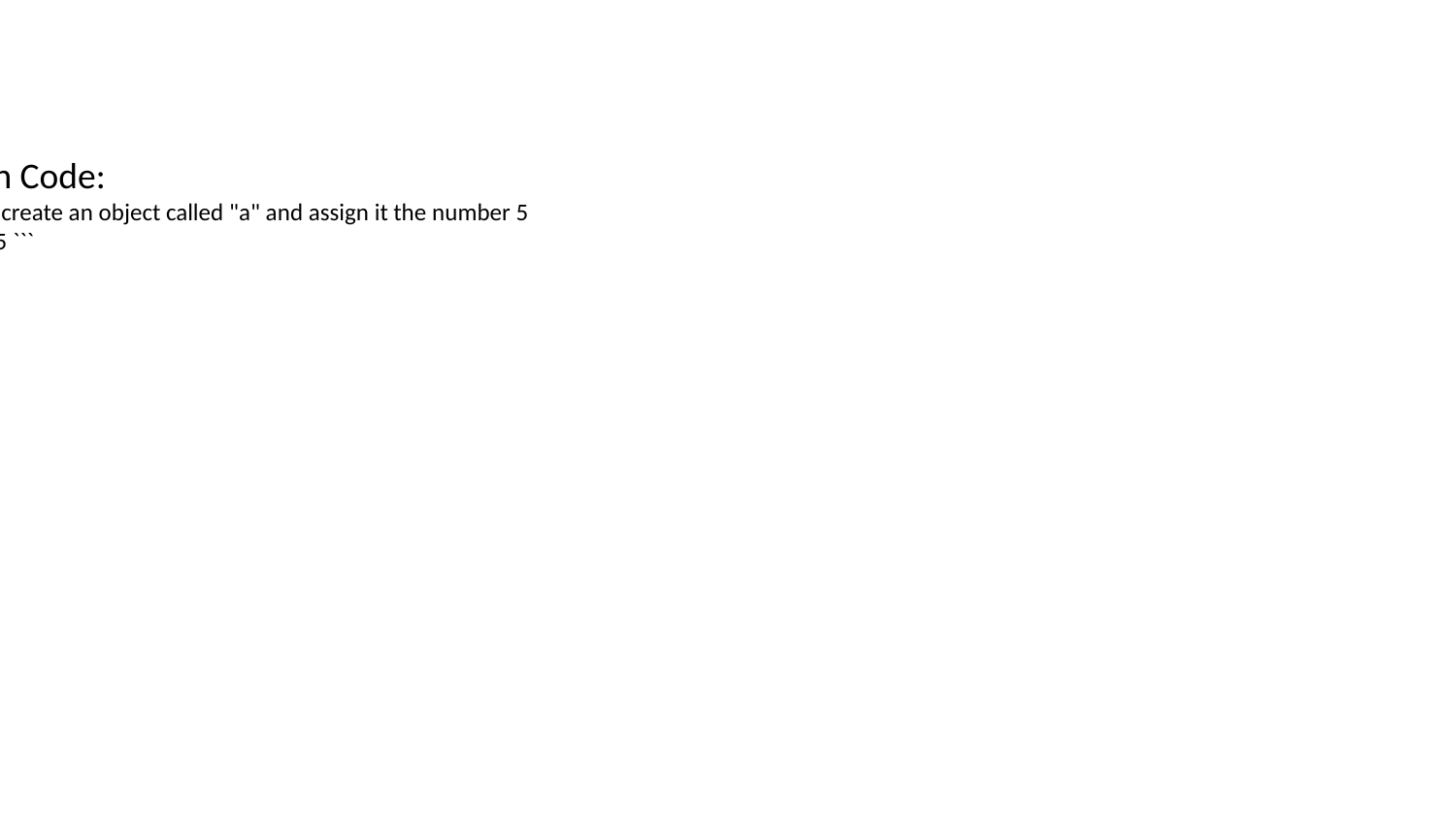

Python Code:
``` # Let's create an object called "a" and assign it the number 5
 `````` a = 5 ```